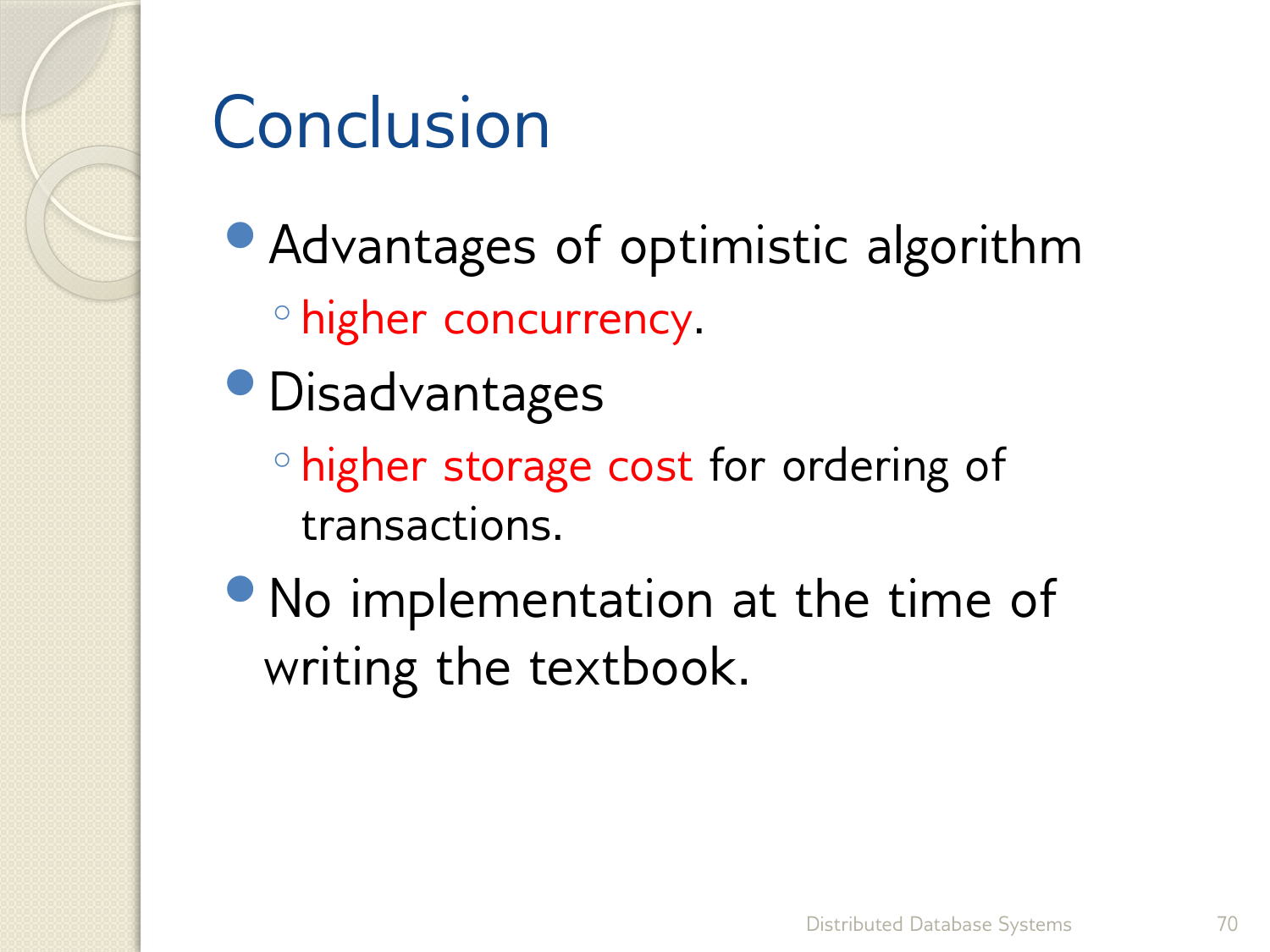

# Conclusion
Advantages of optimistic algorithm
higher concurrency.
Disadvantages
higher storage cost for ordering of transactions.
No implementation at the time of writing the textbook.

Distributed Database Systems
70